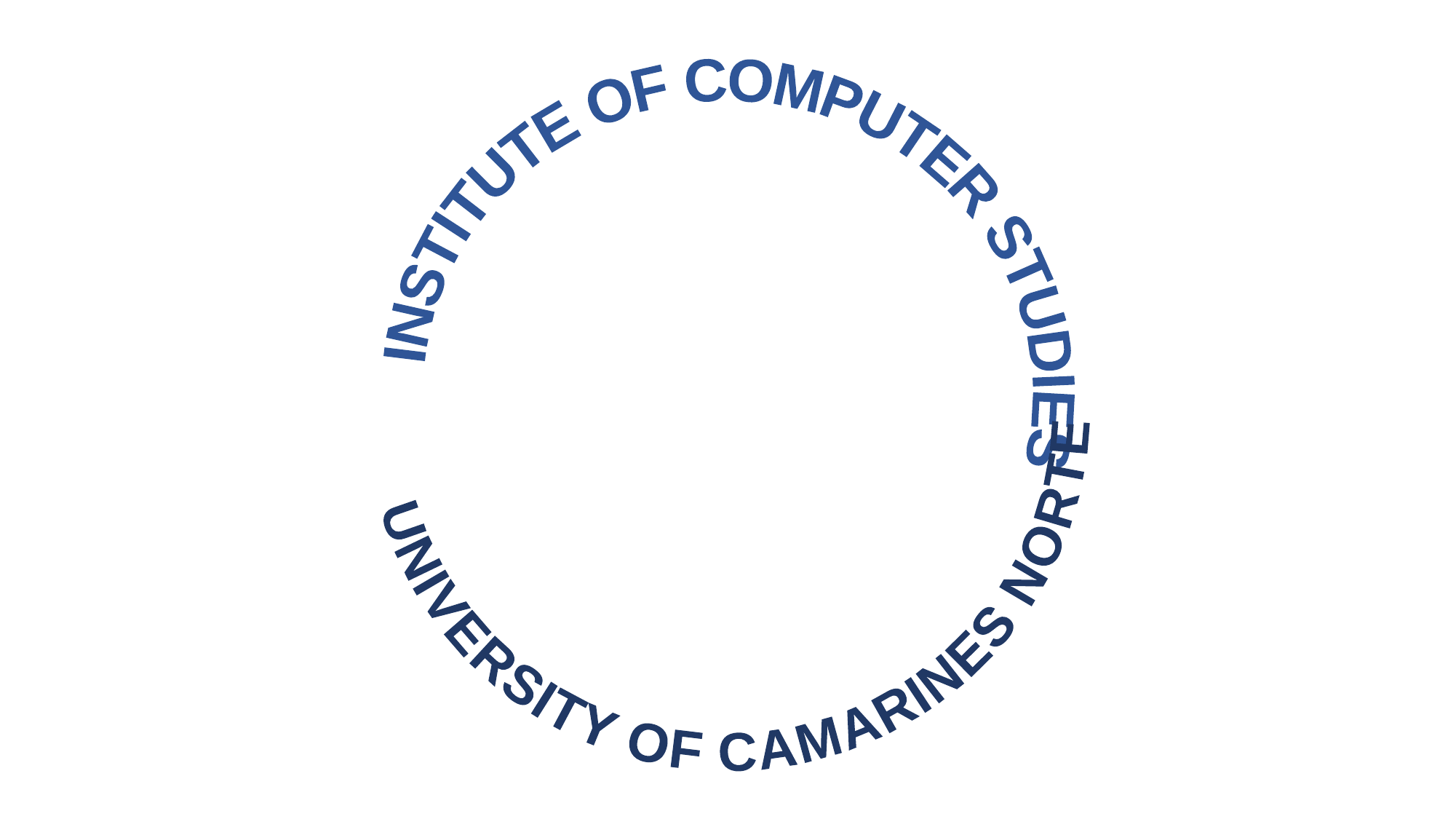

UNIVERSITY OF CAMARINES NORTE
INSTITUTE OF COMPUTER STUDIES